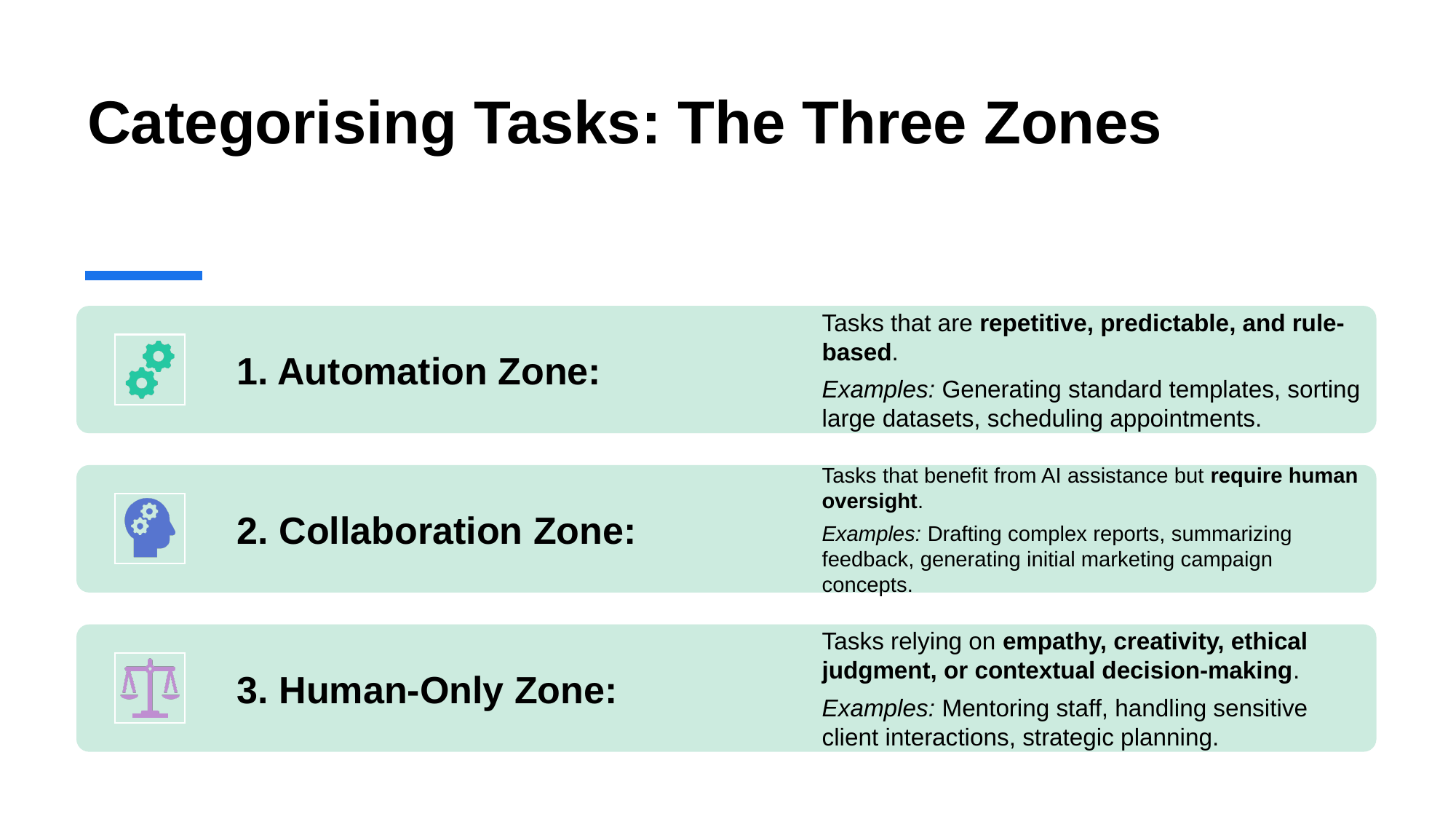

# Categorising Tasks: The Three Zones
1. Automation Zone:
Tasks that are repetitive, predictable, and rule-based.
Examples: Generating standard templates, sorting large datasets, scheduling appointments.
2. Collaboration Zone:
Tasks that benefit from AI assistance but require human oversight.
Examples: Drafting complex reports, summarizing feedback, generating initial marketing campaign concepts.
3. Human-Only Zone:
Tasks relying on empathy, creativity, ethical judgment, or contextual decision-making.
Examples: Mentoring staff, handling sensitive client interactions, strategic planning.